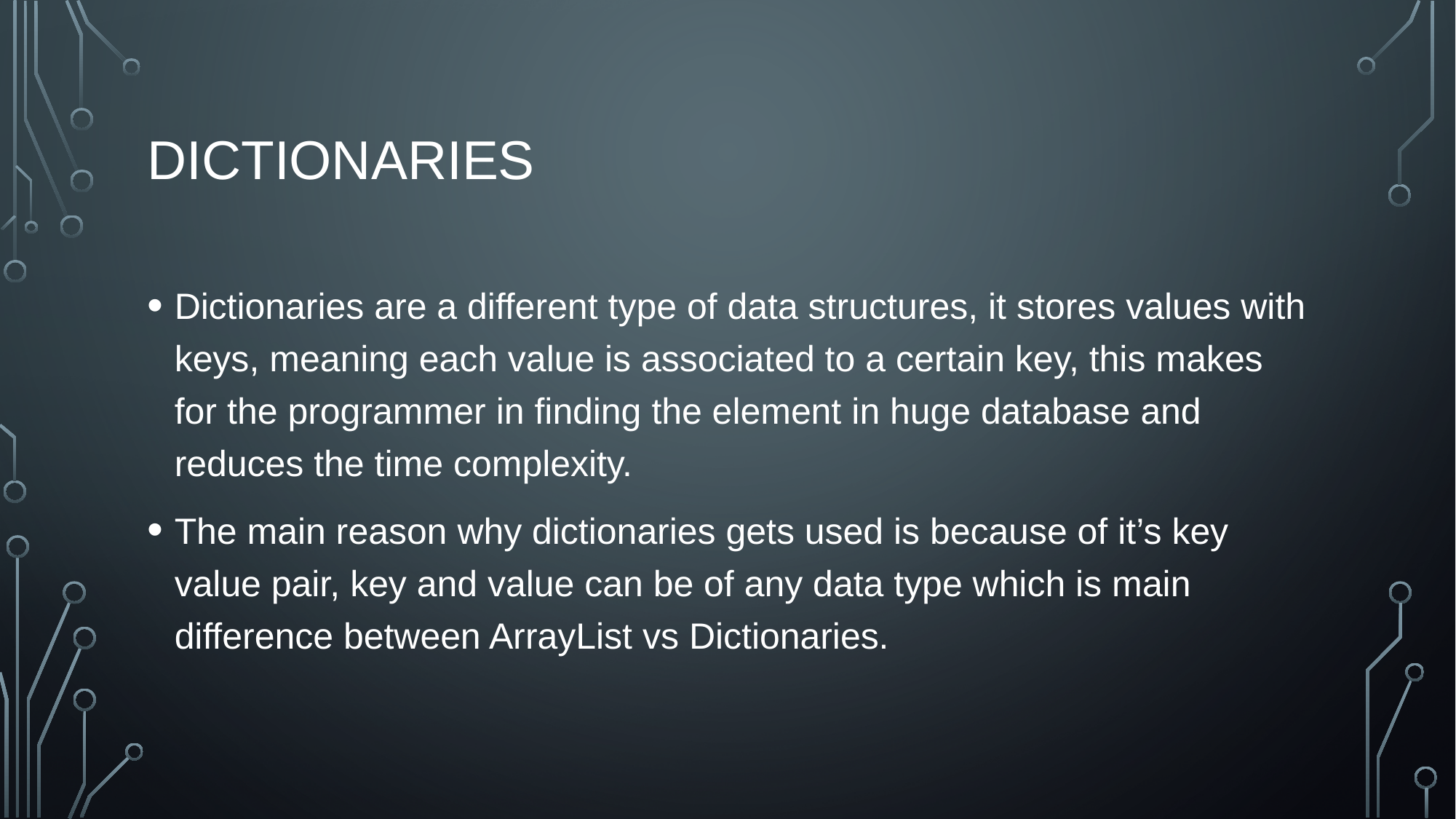

# Dictionaries
Dictionaries are a different type of data structures, it stores values with keys, meaning each value is associated to a certain key, this makes for the programmer in finding the element in huge database and reduces the time complexity.
The main reason why dictionaries gets used is because of it’s key value pair, key and value can be of any data type which is main difference between ArrayList vs Dictionaries.